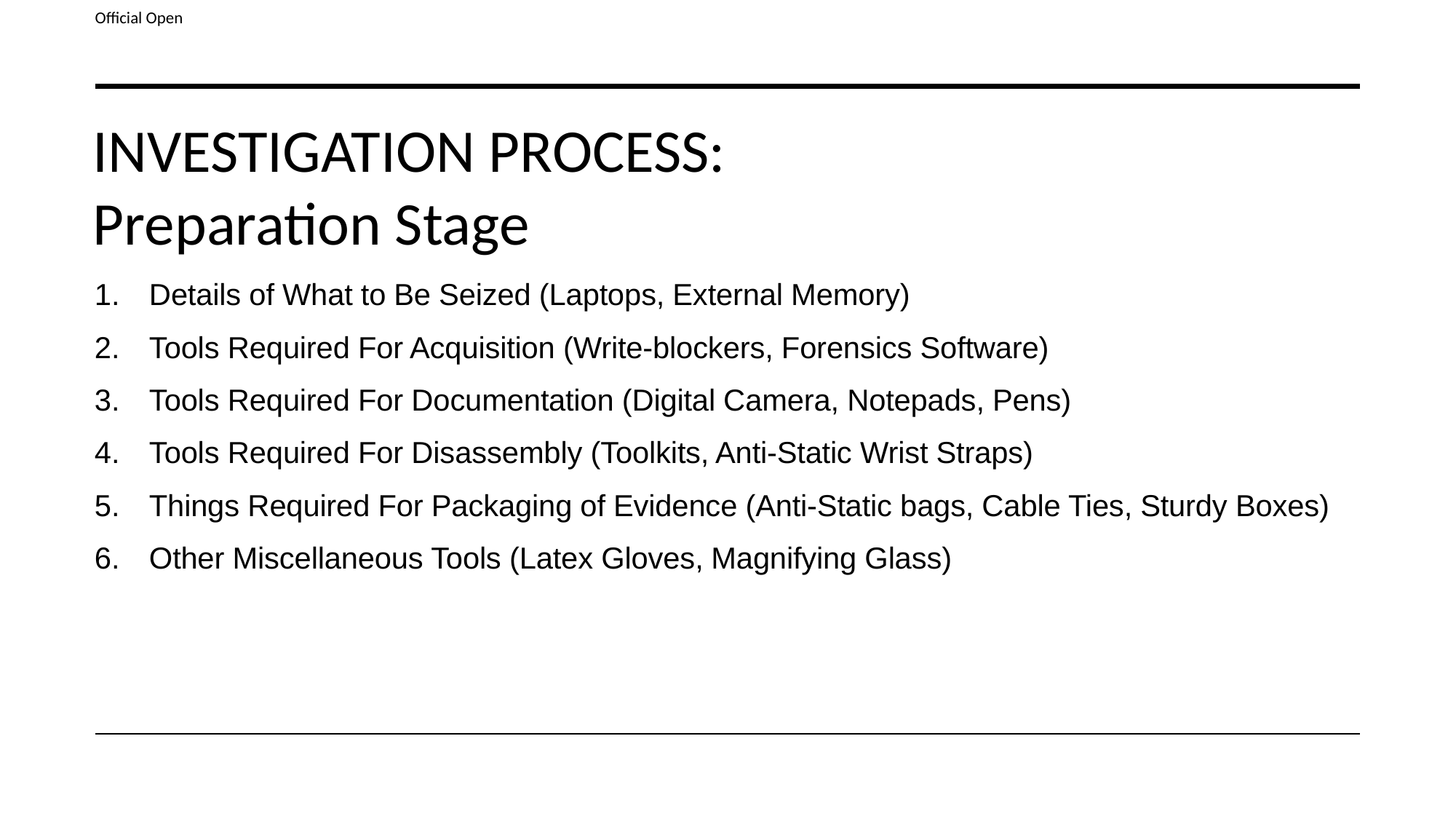

# INVESTIGATION PROCESS: Preparation Stage
Details of What to Be Seized (Laptops, External Memory)
Tools Required For Acquisition (Write-blockers, Forensics Software)
Tools Required For Documentation (Digital Camera, Notepads, Pens)
Tools Required For Disassembly (Toolkits, Anti-Static Wrist Straps)
Things Required For Packaging of Evidence (Anti-Static bags, Cable Ties, Sturdy Boxes)
Other Miscellaneous Tools (Latex Gloves, Magnifying Glass)